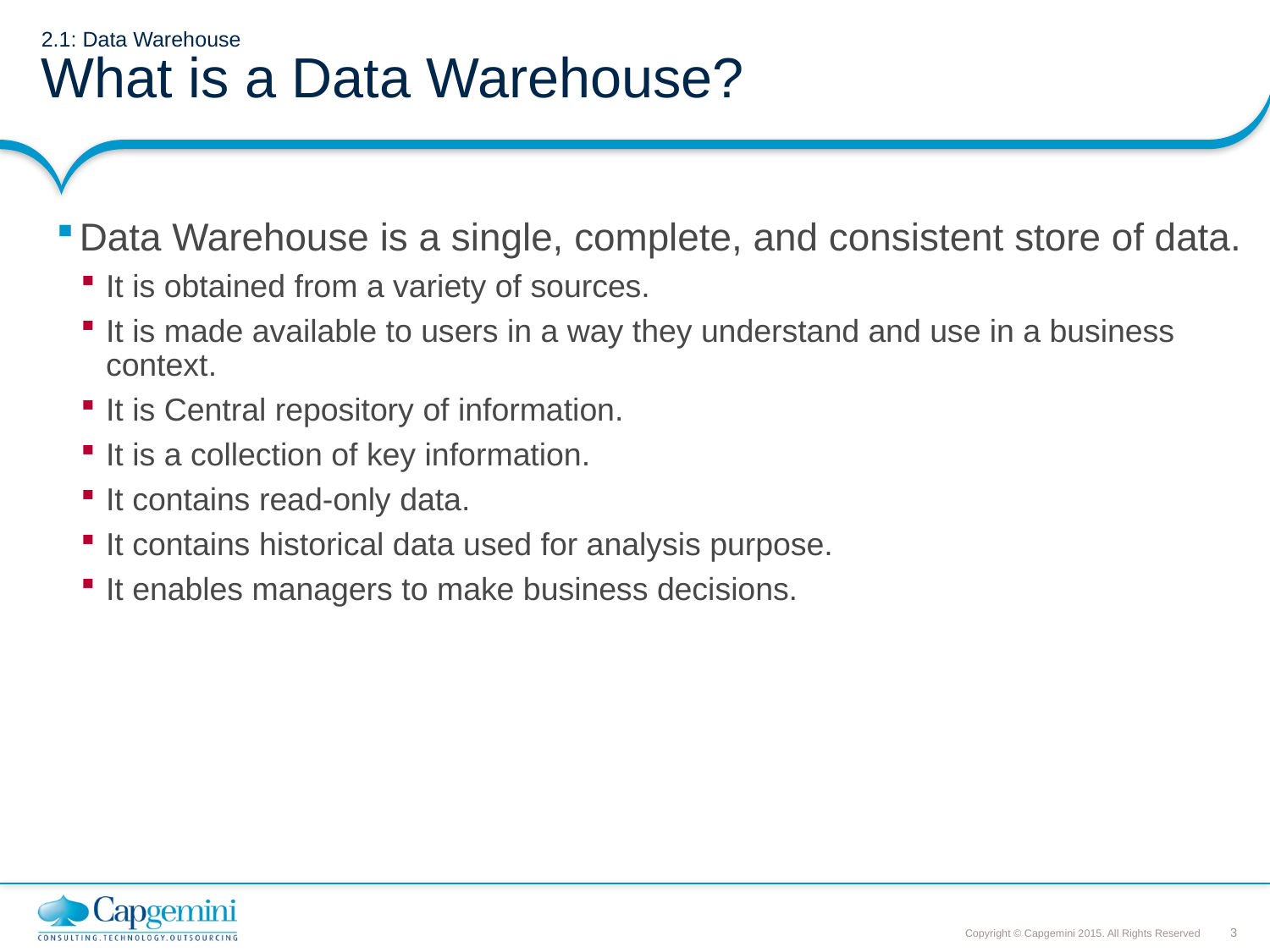

# 2.1: Data Warehouse What is a Data Warehouse?
Data Warehouse is a single, complete, and consistent store of data.
It is obtained from a variety of sources.
It is made available to users in a way they understand and use in a business context.
It is Central repository of information.
It is a collection of key information.
It contains read-only data.
It contains historical data used for analysis purpose.
It enables managers to make business decisions.